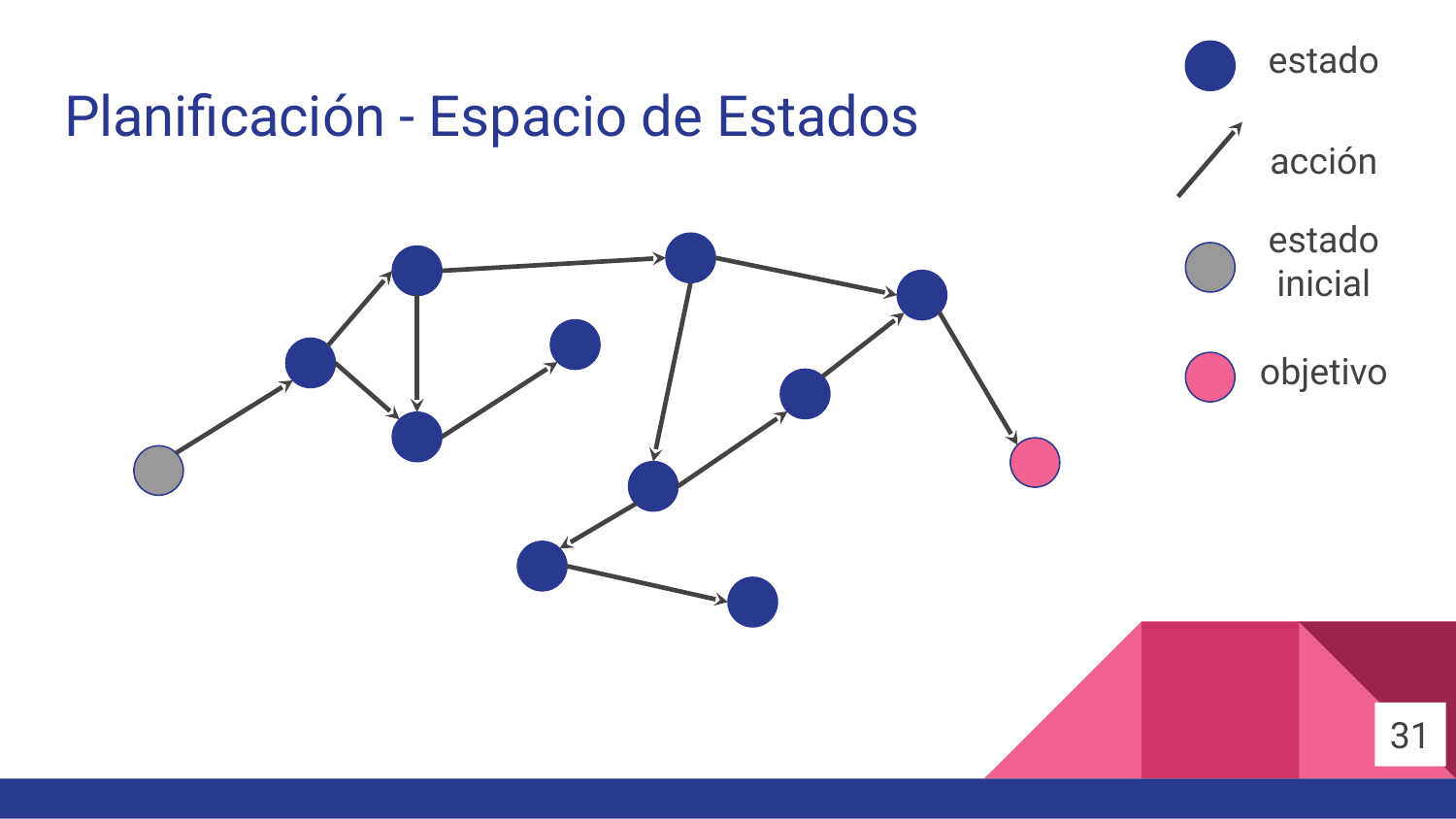

estado

# Planificación - Espacio de Estados
acción
estado inicial

objetivo

31